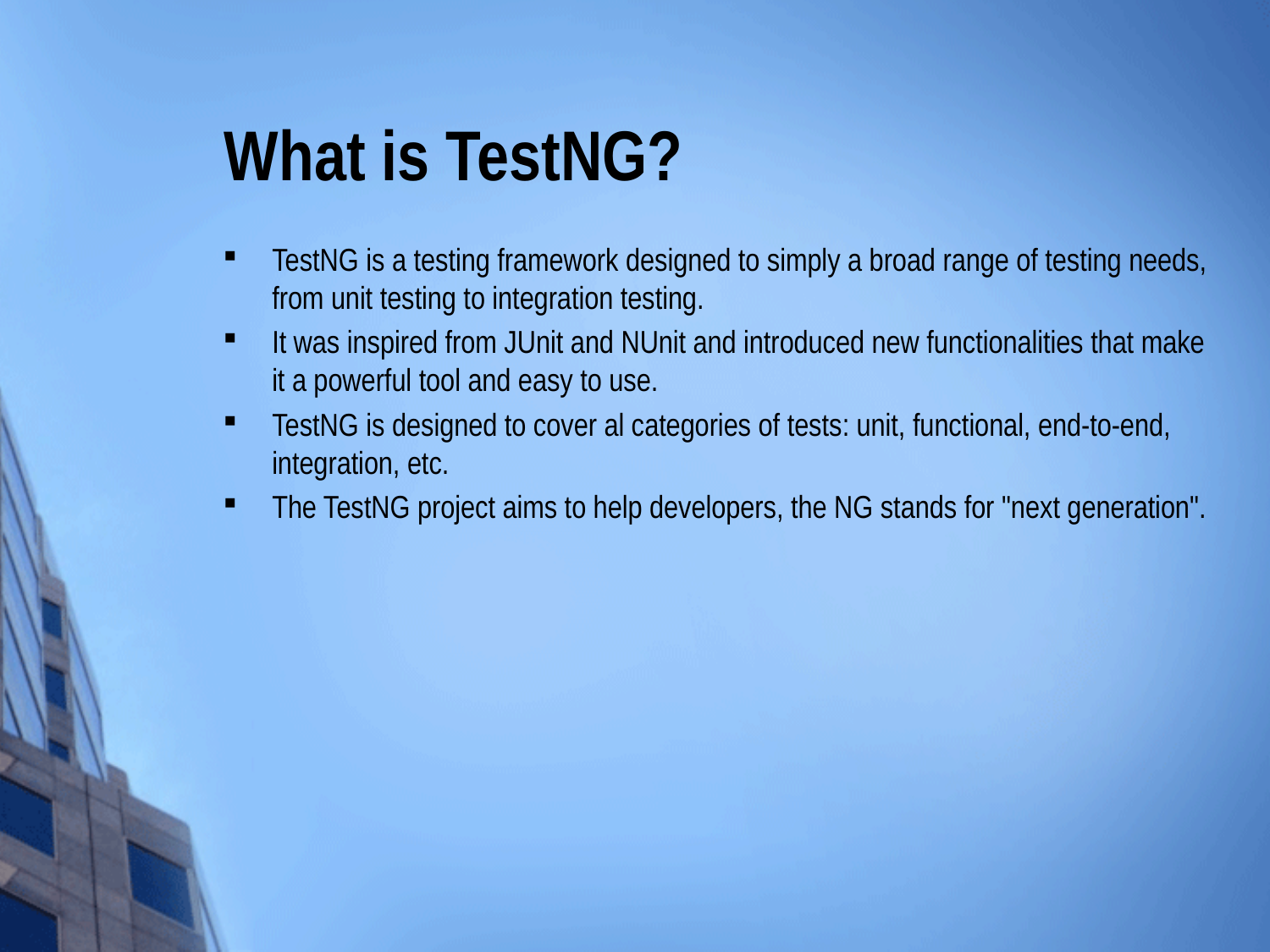

# What is TestNG?
TestNG is a testing framework designed to simply a broad range of testing needs, from unit testing to integration testing.
It was inspired from JUnit and NUnit and introduced new functionalities that make it a powerful tool and easy to use.
TestNG is designed to cover al categories of tests: unit, functional, end-to-end, integration, etc.
The TestNG project aims to help developers, the NG stands for "next generation".